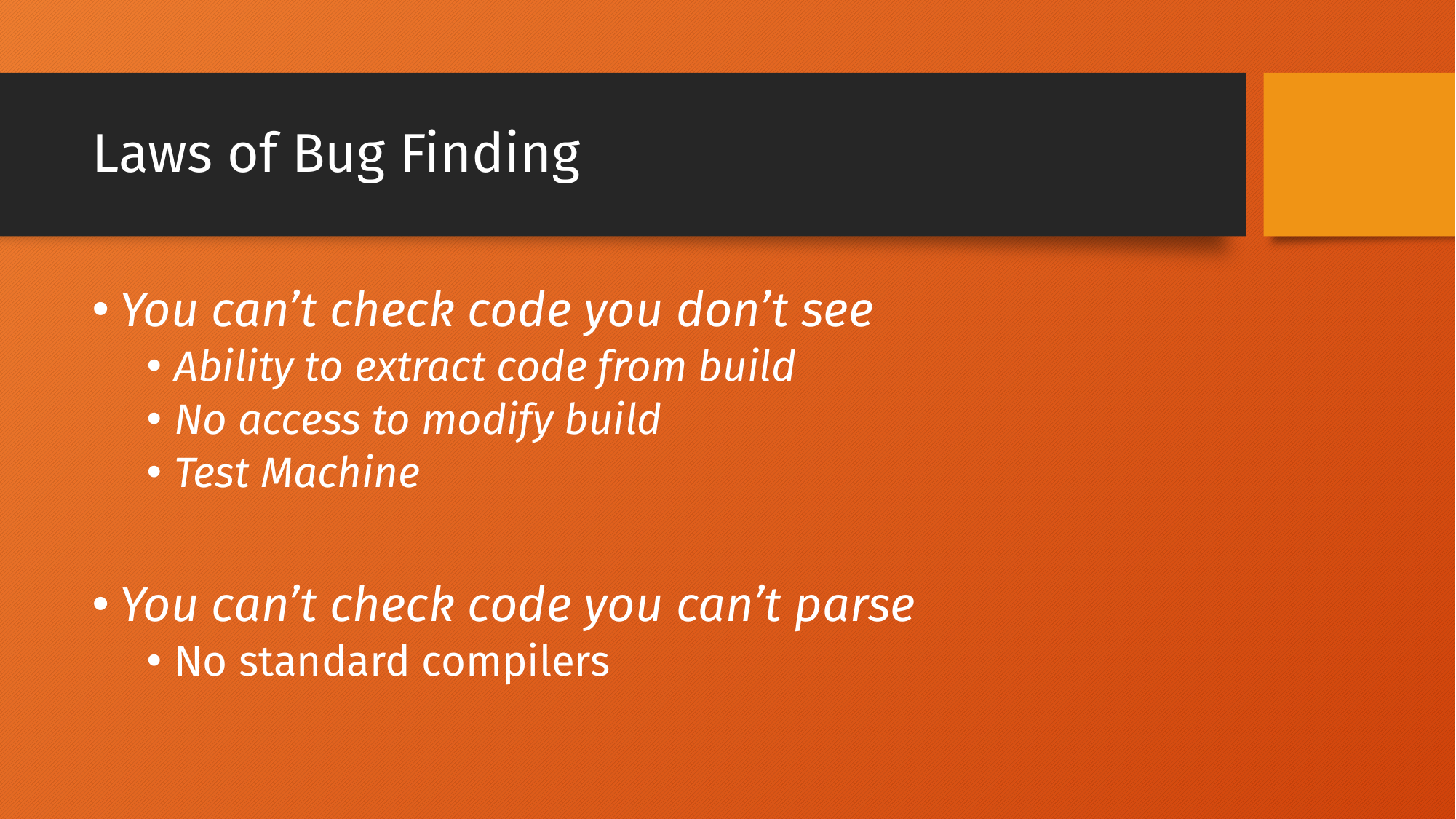

# Laws of Bug Finding
You can’t check code you don’t see
Ability to extract code from build
No access to modify build
Test Machine

You can’t check code you can’t parse
No standard compilers